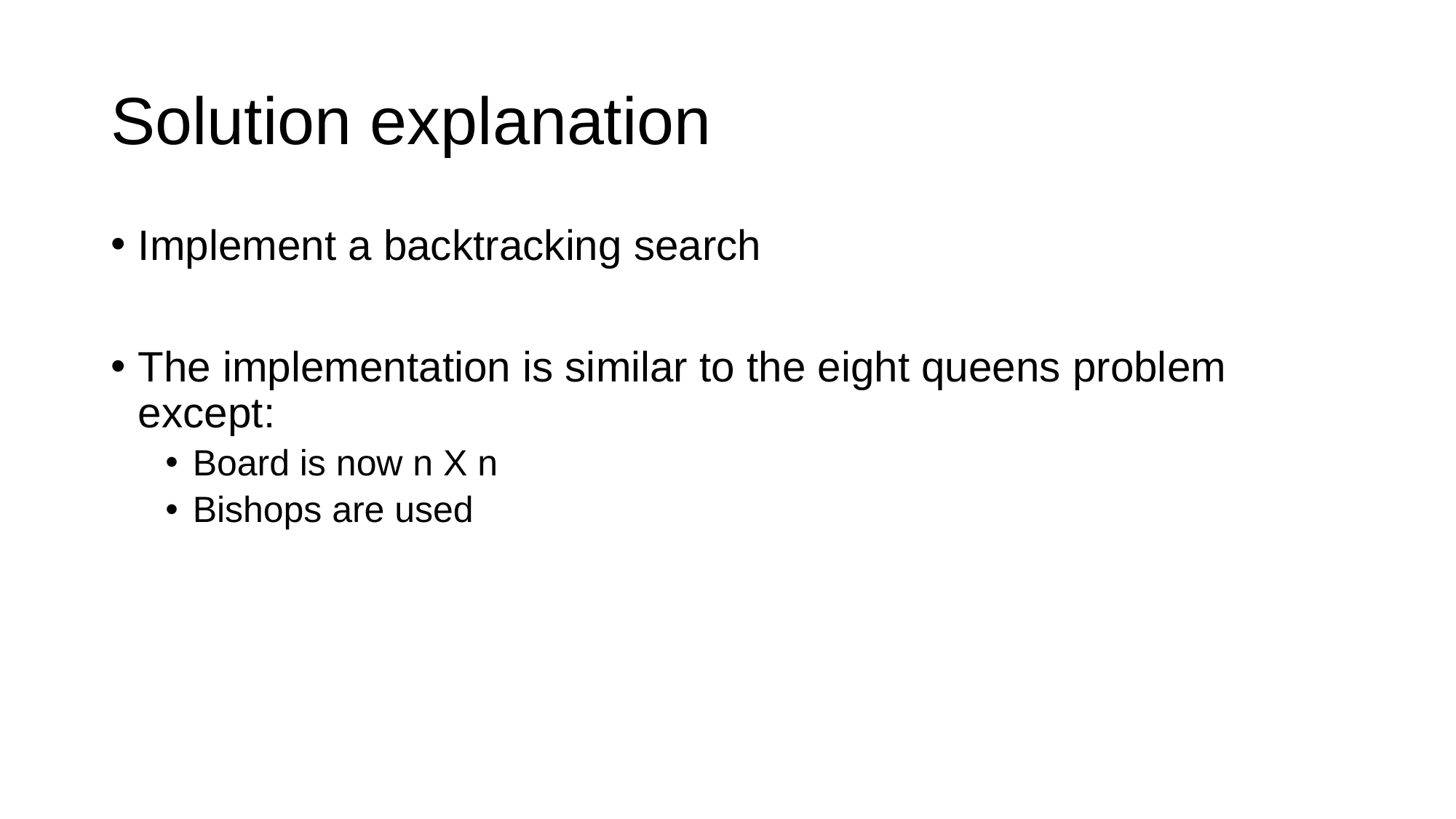

# Solution explanation
Implement a backtracking search

The implementation is similar to the eight queens problem except:
Board is now n X n
Bishops are used